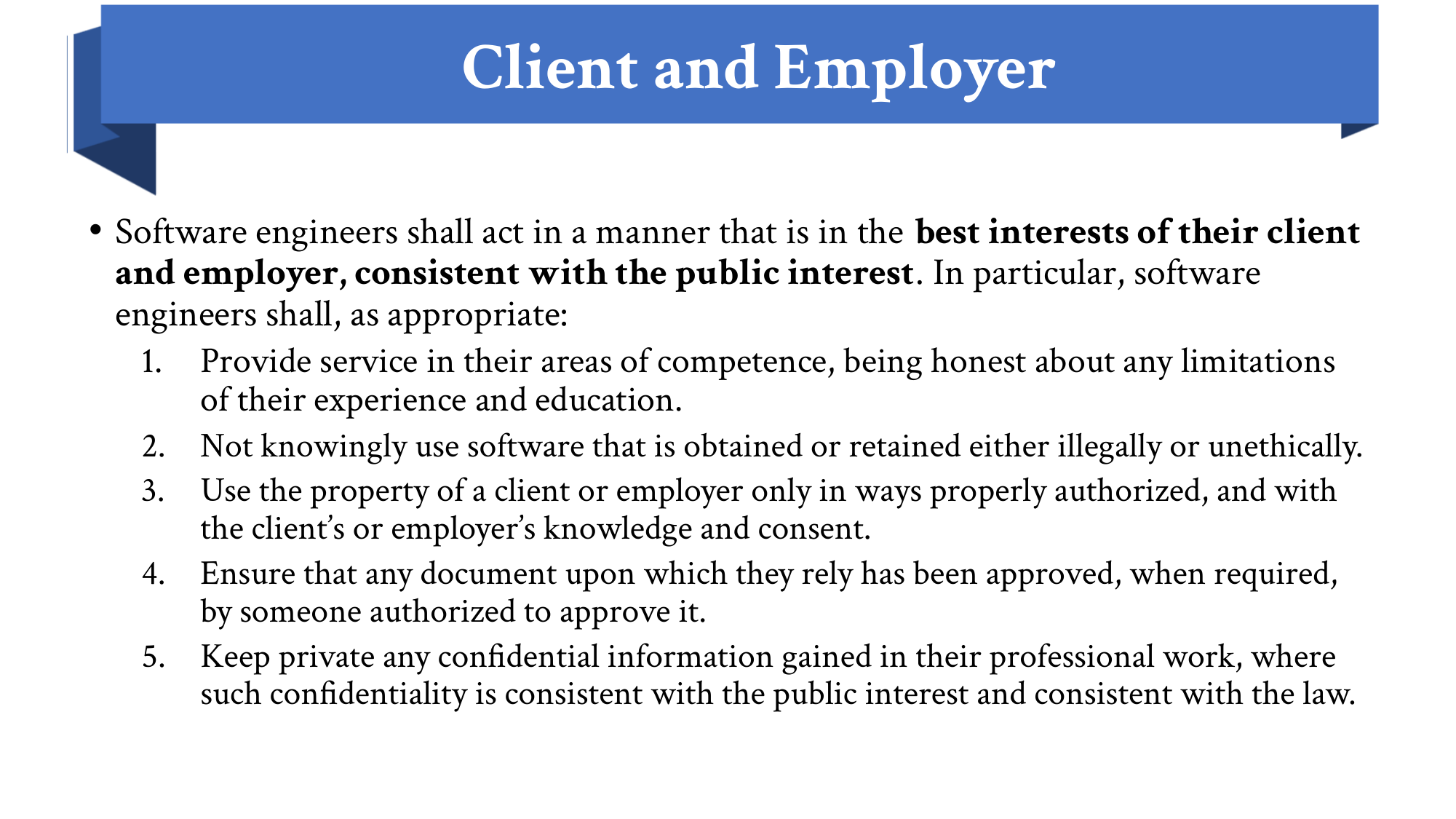

# Client and Employer
Software engineers shall act in a manner that is in the best interests of their client and employer, consistent with the public interest. In particular, software engineers shall, as appropriate:
Provide service in their areas of competence, being honest about any limitations of their experience and education.
Not knowingly use software that is obtained or retained either illegally or unethically.
Use the property of a client or employer only in ways properly authorized, and with the client’s or employer’s knowledge and consent.
Ensure that any document upon which they rely has been approved, when required, by someone authorized to approve it.
Keep private any confidential information gained in their professional work, where such confidentiality is consistent with the public interest and consistent with the law.